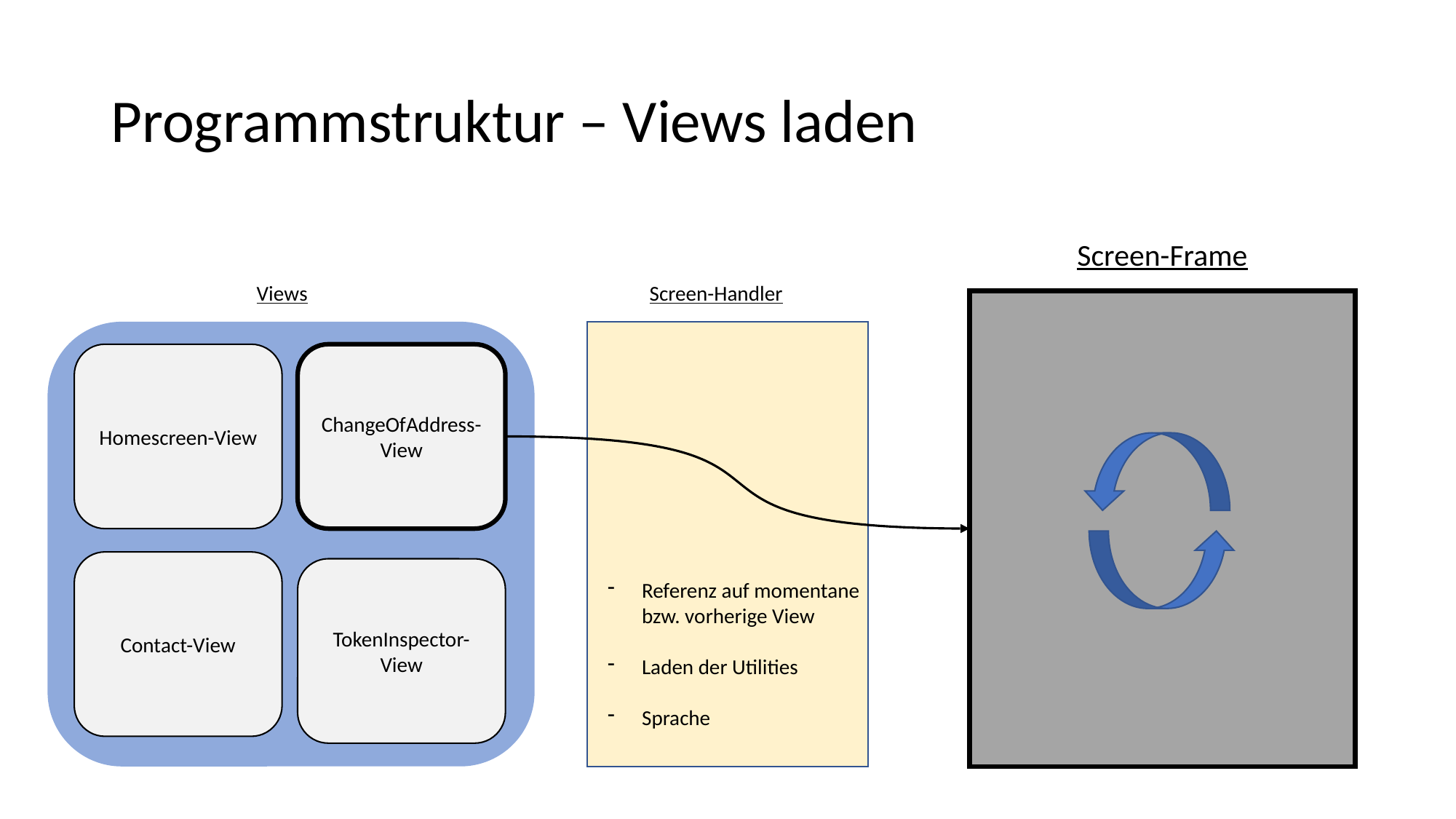

# Programmstruktur – Views laden
Screen-Frame
Views
Screen-Handler

ChangeOfAddress-View
Homescreen-View

Contact-View
TokenInspector-View
Referenz auf momentane bzw. vorherige View

Laden der Utilities

Sprache